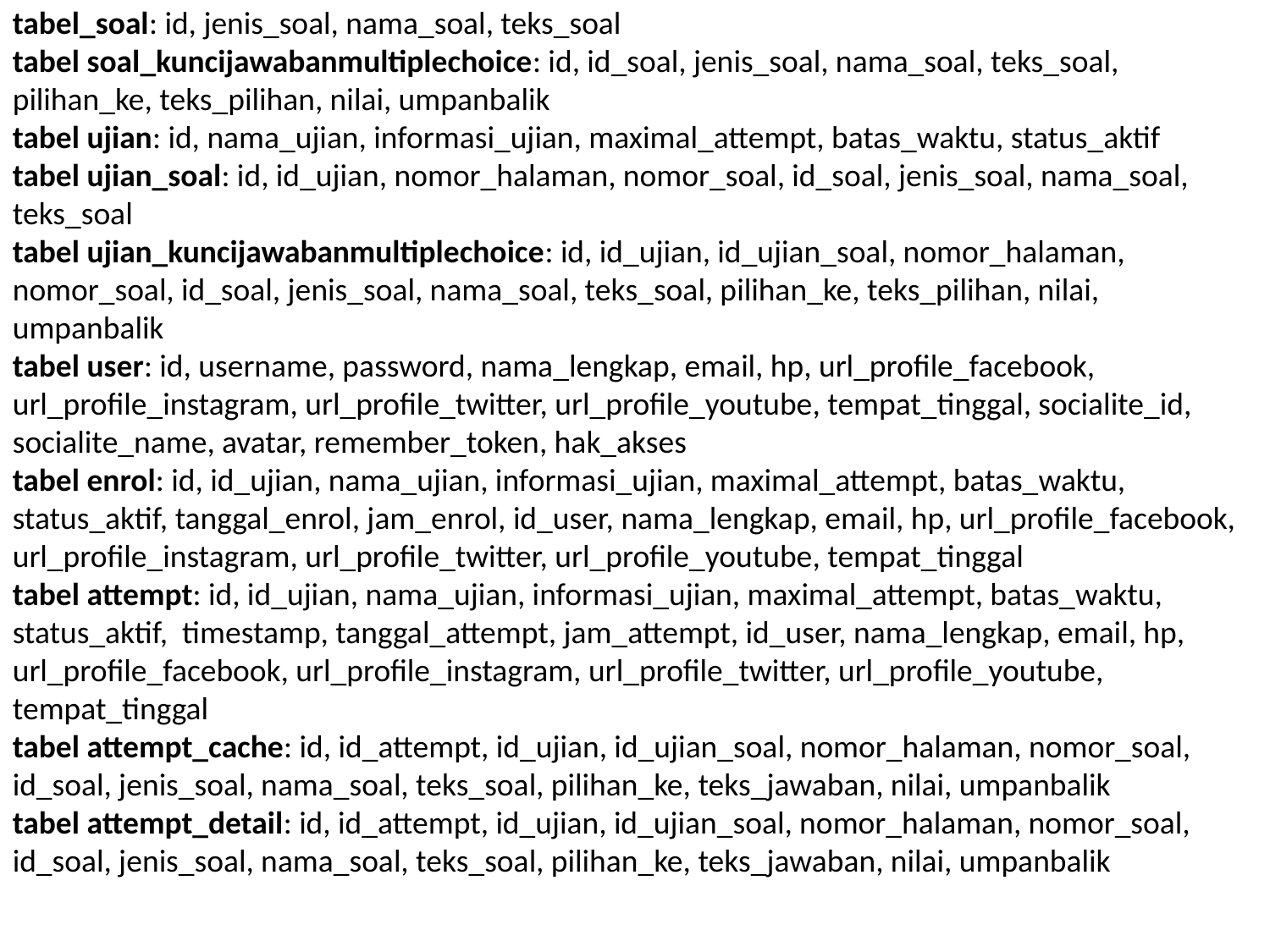

tabel_soal: id, jenis_soal, nama_soal, teks_soal
tabel soal_kuncijawabanmultiplechoice: id, id_soal, jenis_soal, nama_soal, teks_soal, pilihan_ke, teks_pilihan, nilai, umpanbalik
tabel ujian: id, nama_ujian, informasi_ujian, maximal_attempt, batas_waktu, status_aktif
tabel ujian_soal: id, id_ujian, nomor_halaman, nomor_soal, id_soal, jenis_soal, nama_soal, teks_soal
tabel ujian_kuncijawabanmultiplechoice: id, id_ujian, id_ujian_soal, nomor_halaman, nomor_soal, id_soal, jenis_soal, nama_soal, teks_soal, pilihan_ke, teks_pilihan, nilai, umpanbalik
tabel user: id, username, password, nama_lengkap, email, hp, url_profile_facebook, url_profile_instagram, url_profile_twitter, url_profile_youtube, tempat_tinggal, socialite_id, socialite_name, avatar, remember_token, hak_akses
tabel enrol: id, id_ujian, nama_ujian, informasi_ujian, maximal_attempt, batas_waktu, status_aktif, tanggal_enrol, jam_enrol, id_user, nama_lengkap, email, hp, url_profile_facebook, url_profile_instagram, url_profile_twitter, url_profile_youtube, tempat_tinggal
tabel attempt: id, id_ujian, nama_ujian, informasi_ujian, maximal_attempt, batas_waktu, status_aktif,  timestamp, tanggal_attempt, jam_attempt, id_user, nama_lengkap, email, hp, url_profile_facebook, url_profile_instagram, url_profile_twitter, url_profile_youtube, tempat_tinggal
tabel attempt_cache: id, id_attempt, id_ujian, id_ujian_soal, nomor_halaman, nomor_soal, id_soal, jenis_soal, nama_soal, teks_soal, pilihan_ke, teks_jawaban, nilai, umpanbalik
tabel attempt_detail: id, id_attempt, id_ujian, id_ujian_soal, nomor_halaman, nomor_soal, id_soal, jenis_soal, nama_soal, teks_soal, pilihan_ke, teks_jawaban, nilai, umpanbalik